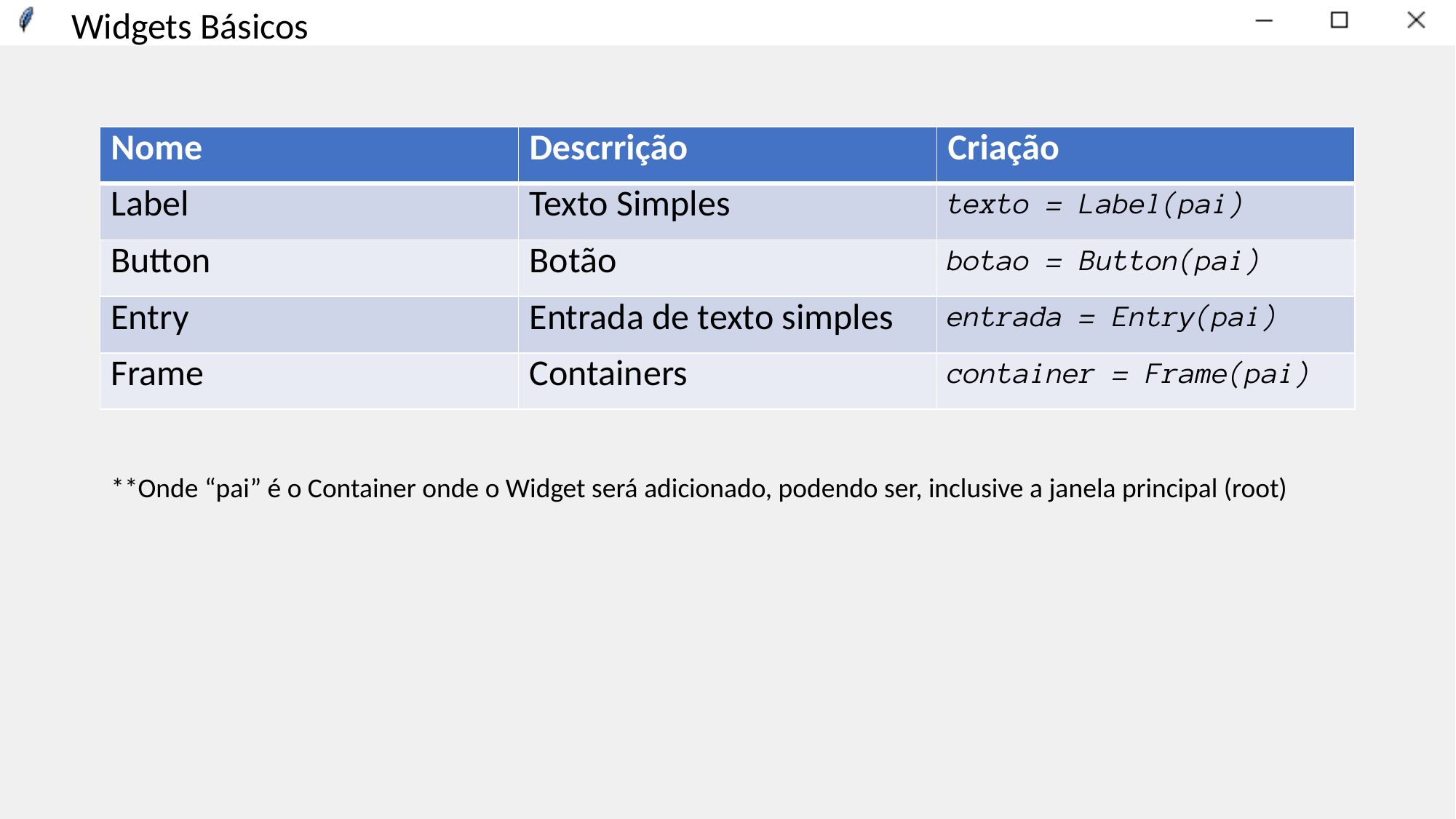

# Widgets Básicos
| Nome | Descrrição | Criação |
| --- | --- | --- |
| Label | Texto Simples | texto = Label(pai) |
| Button | Botão | botao = Button(pai) |
| Entry | Entrada de texto simples | entrada = Entry(pai) |
| Frame | Containers | container = Frame(pai) |
**Onde “pai” é o Container onde o Widget será adicionado, podendo ser, inclusive a janela principal (root)